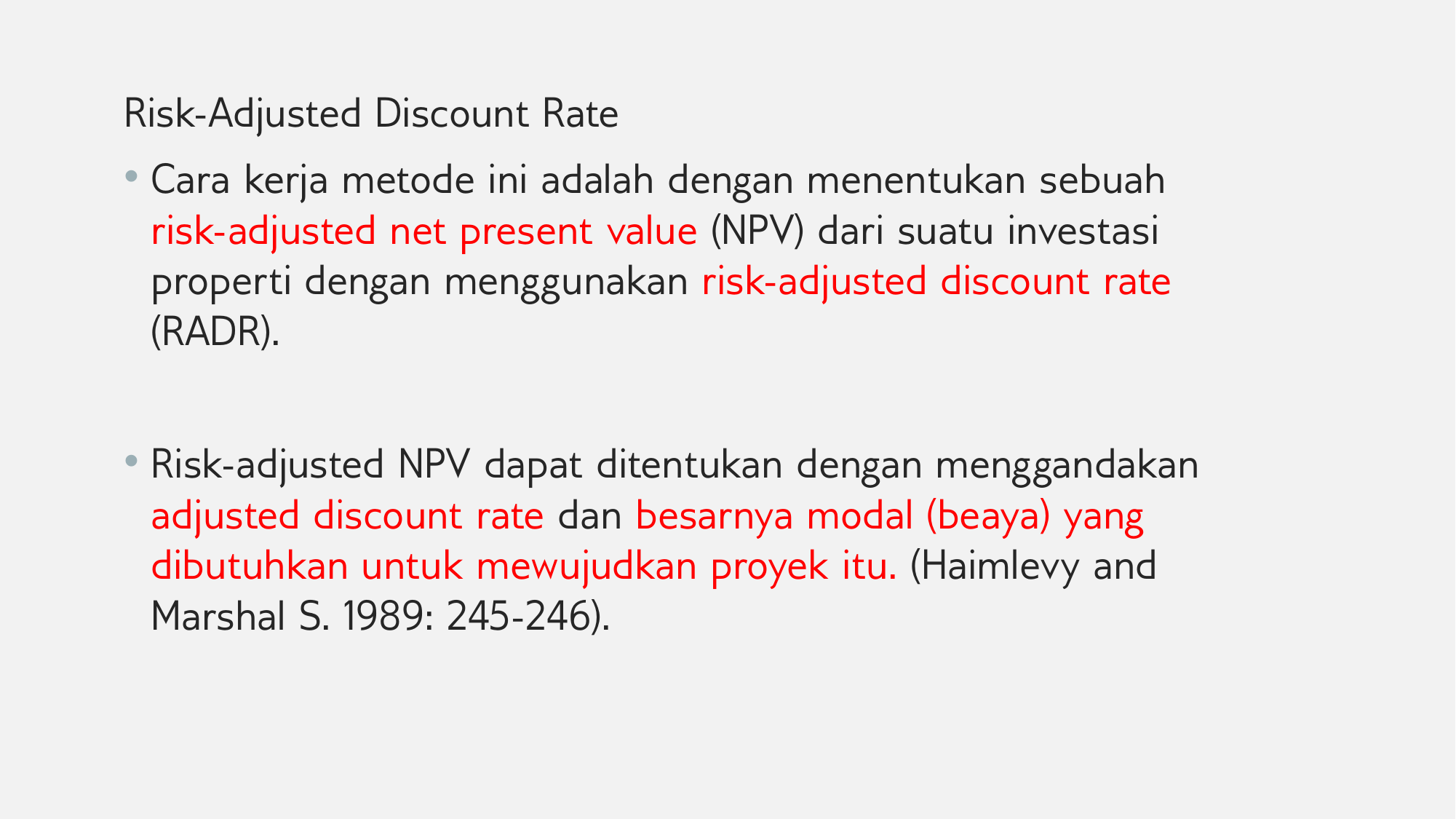

Risk-Adjusted Discount Rate
Cara kerja metode ini adalah dengan menentukan sebuah risk-adjusted net present value (NPV) dari suatu investasi properti dengan menggunakan risk-adjusted discount rate (RADR).

Risk-adjusted NPV dapat ditentukan dengan menggandakan adjusted discount rate dan besarnya modal (beaya) yang dibutuhkan untuk mewujudkan proyek itu. (Haimlevy and Marshal S. 1989: 245-246).